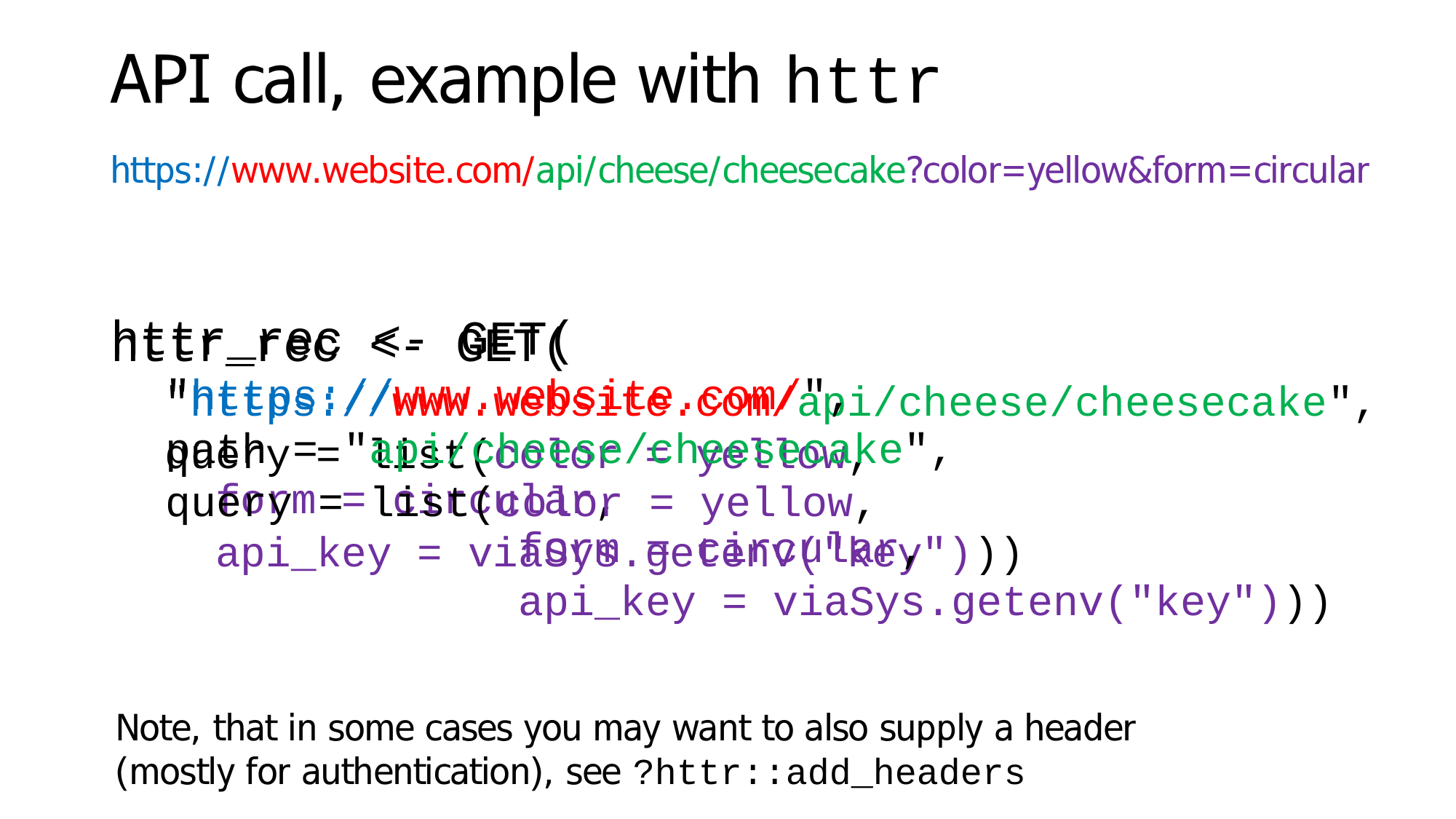

# API call, example with httr
https://www.website.com/api/cheese/cheesecake?color=yellow&form=circular
httr_rec <- GET(
"https://www.website.com/",
path = "api/cheese/cheesecake",
query = list(color = yellow,
			 form = circular,
			 api_key = viaSys.getenv("key")))
httr_rec <- GET(
"https://www.website.com/api/cheese/cheesecake",
query = list(color = yellow,
			  form = circular,
			  api_key = viaSys.getenv("key")))
Note, that in some cases you may want to also supply a header
(mostly for authentication), see ?httr::add_headers